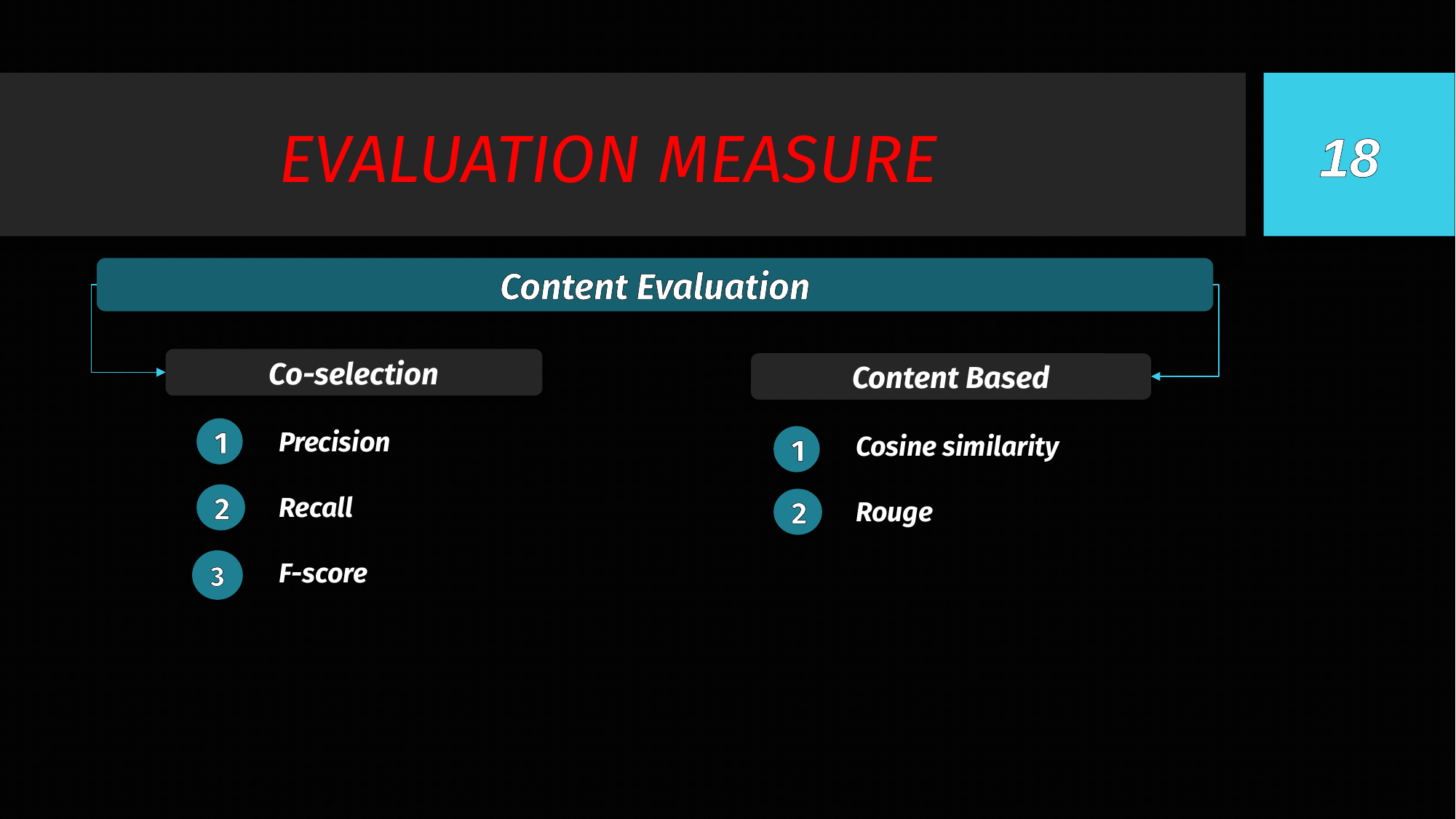

# EVALUATION MEASURE
18
Content Evaluation
Co-selection
Content Based
1
Precision

Recall

F-score

Cosine similarity

Rouge

1
2
2
3